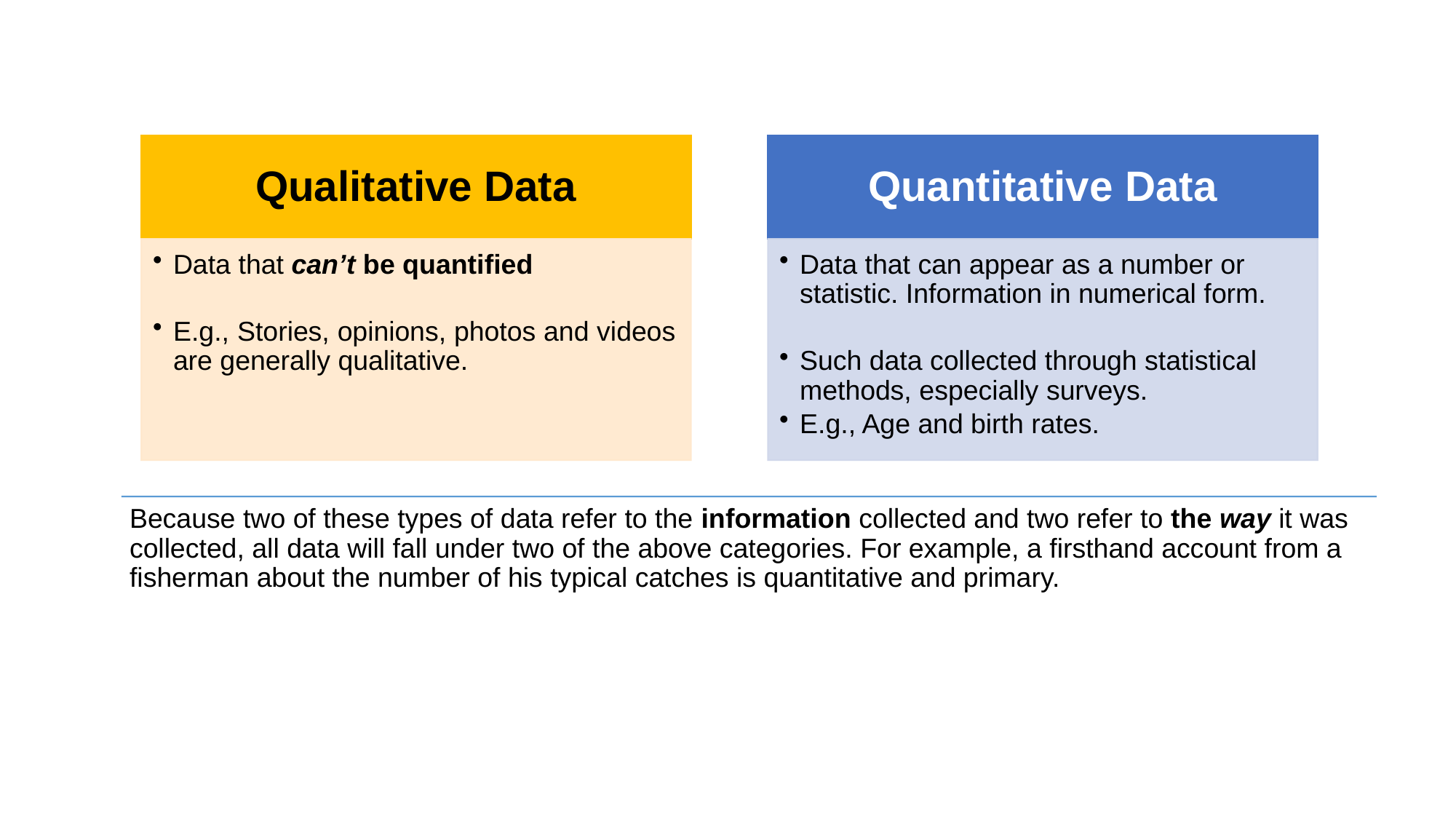

Qualitative Data
Data that can’t be quantified

E.g., Stories, opinions, photos and videos are generally qualitative.
Quantitative Data
Data that can appear as a number or statistic. Information in numerical form.

Such data collected through statistical methods, especially surveys.
E.g., Age and birth rates.
Because two of these types of data refer to the information collected and two refer to the way it was collected, all data will fall under two of the above categories. For example, a firsthand account from a fisherman about the number of his typical catches is quantitative and primary.